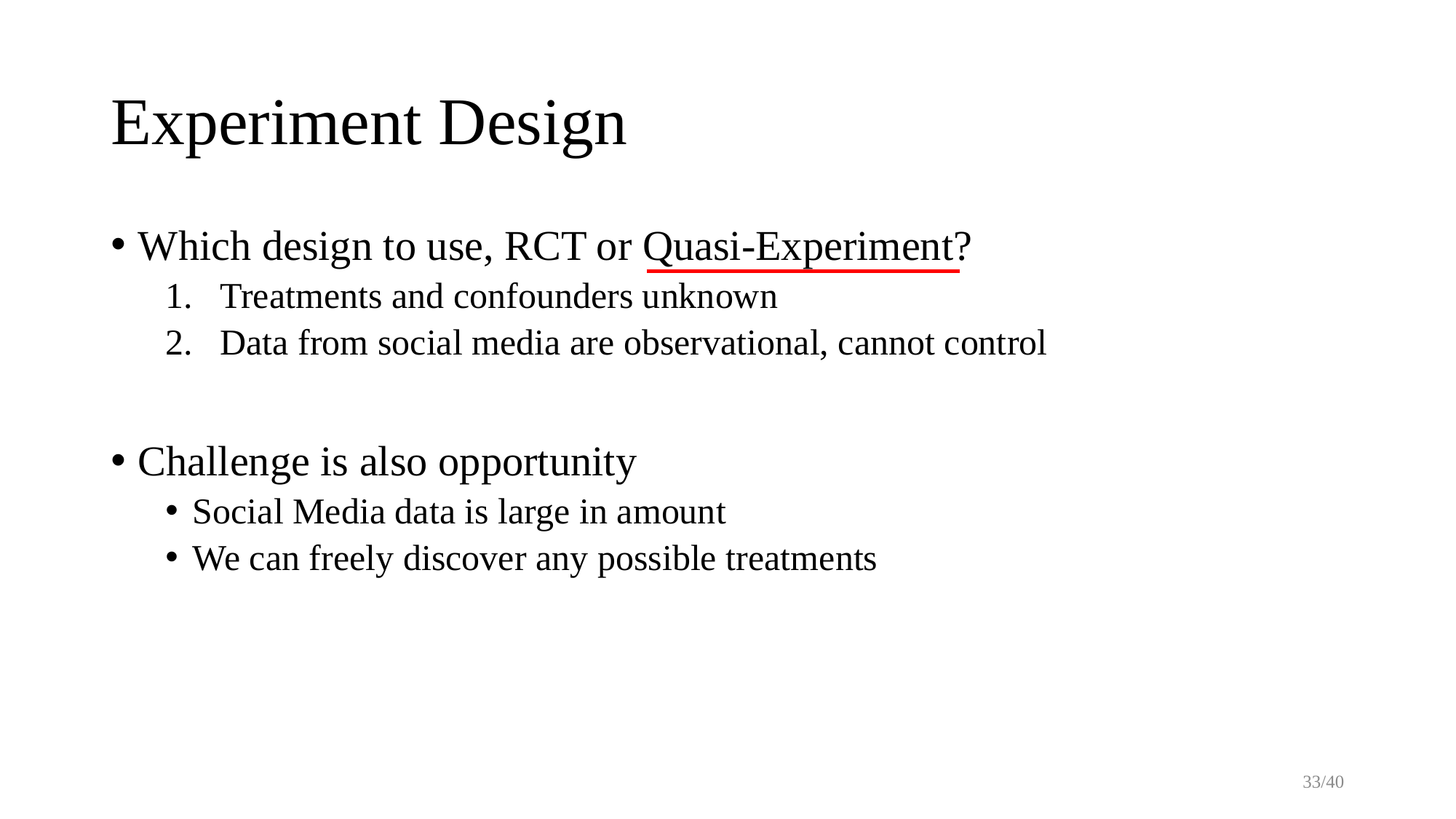

# Experiment Design
Which design to use, RCT or Quasi-Experiment?
Treatments and confounders unknown
Data from social media are observational, cannot control

Challenge is also opportunity
Social Media data is large in amount
We can freely discover any possible treatments
33/40